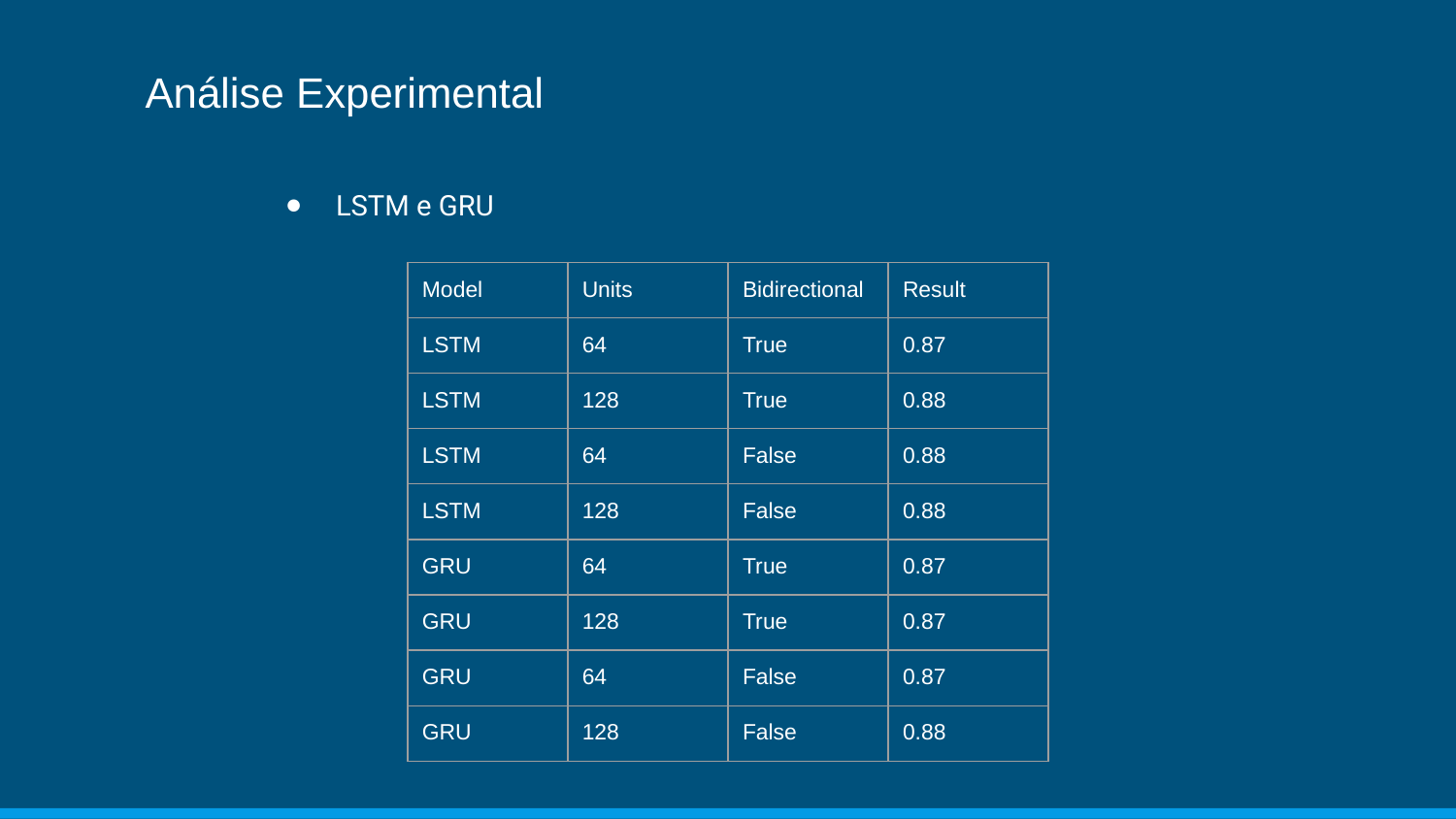

# Análise Experimental
LSTM e GRU

| Model | Units | Bidirectional | Result |
| --- | --- | --- | --- |
| LSTM | 64 | True | 0.87 |
| LSTM | 128 | True | 0.88 |
| LSTM | 64 | False | 0.88 |
| LSTM | 128 | False | 0.88 |
| GRU | 64 | True | 0.87 |
| GRU | 128 | True | 0.87 |
| GRU | 64 | False | 0.87 |
| GRU | 128 | False | 0.88 |